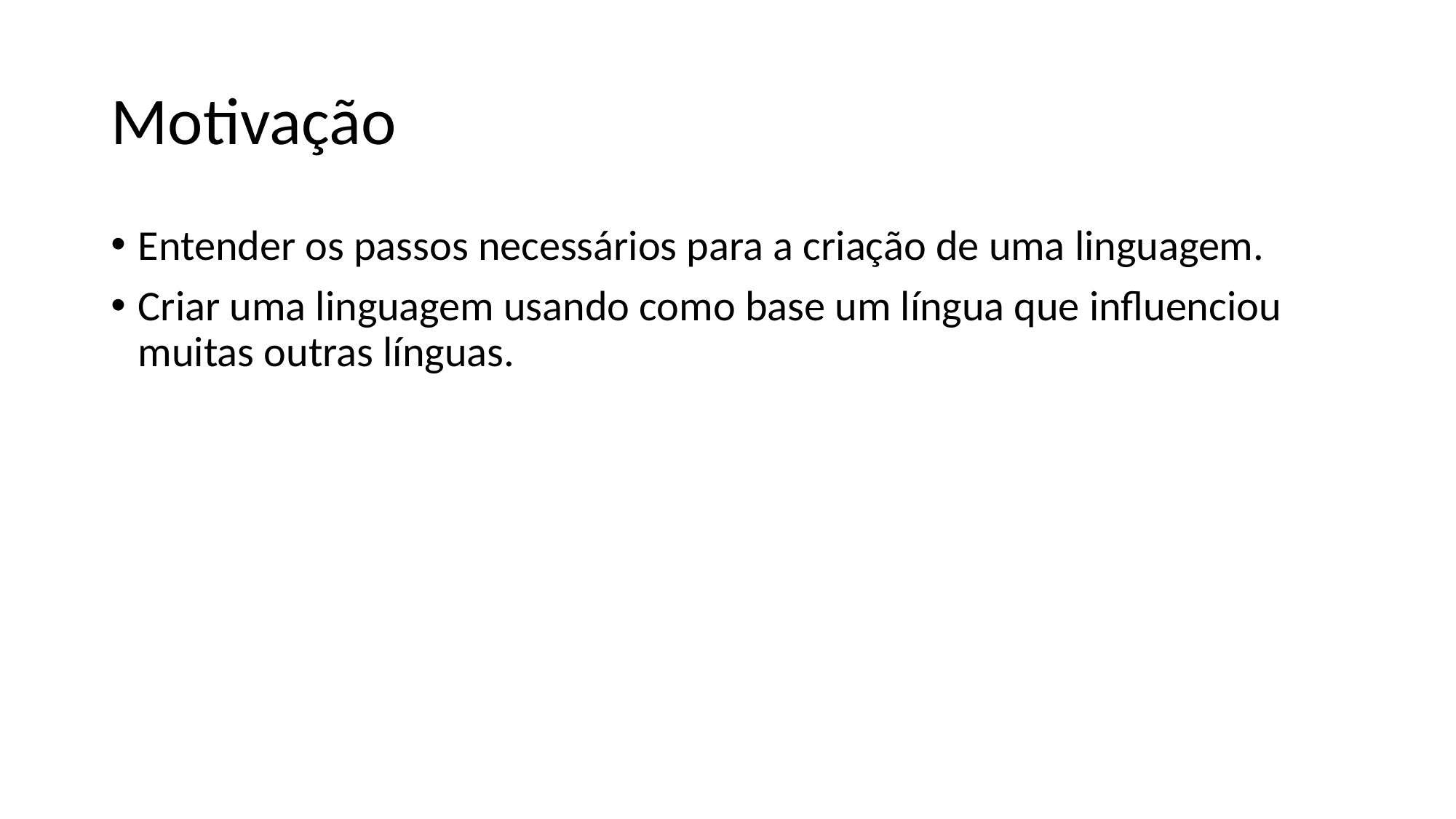

# Motivação
Entender os passos necessários para a criação de uma linguagem.
Criar uma linguagem usando como base um língua que influenciou muitas outras línguas.